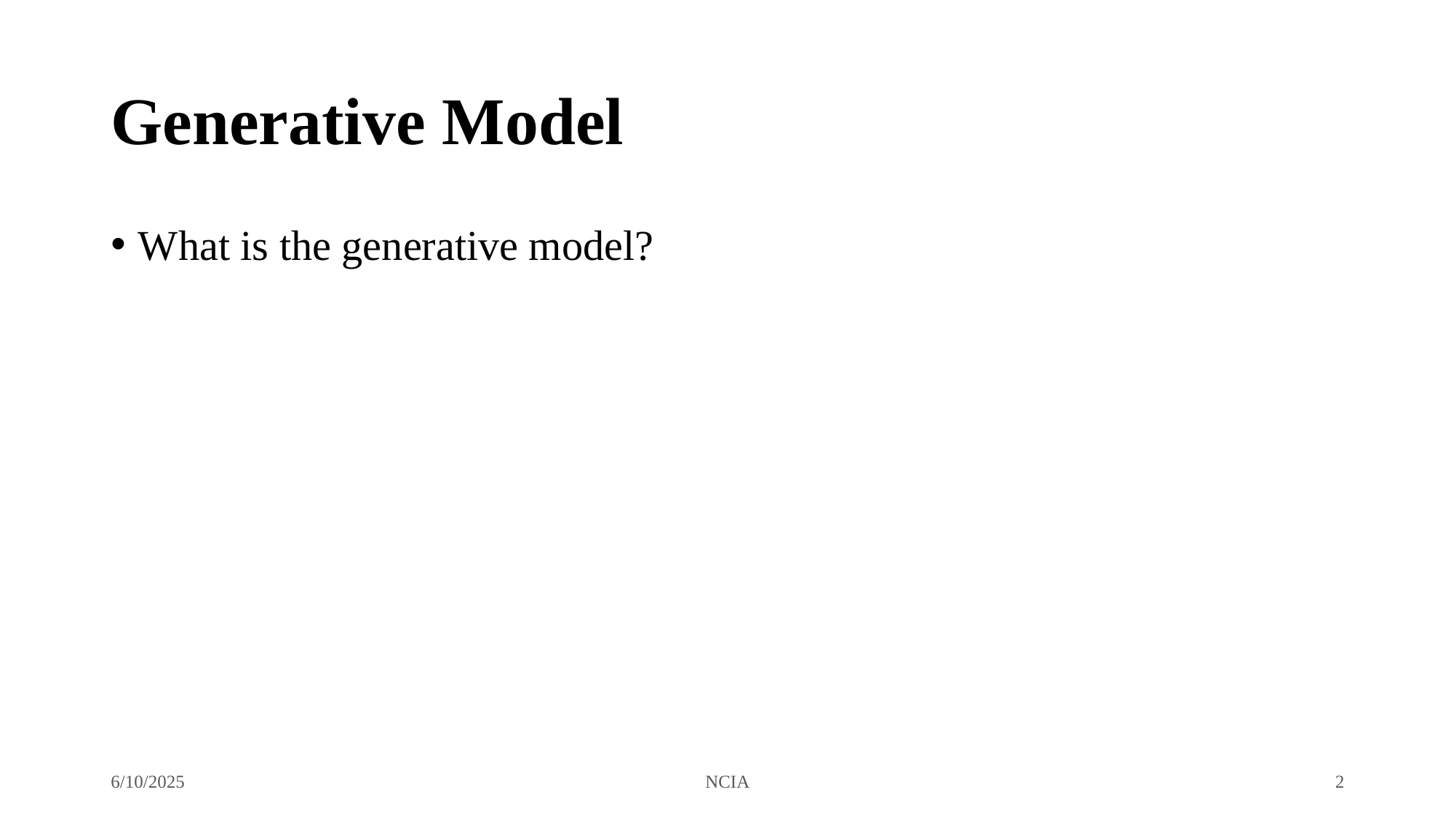

# Generative Model
What is the generative model?
6/10/2025
NCIA
2